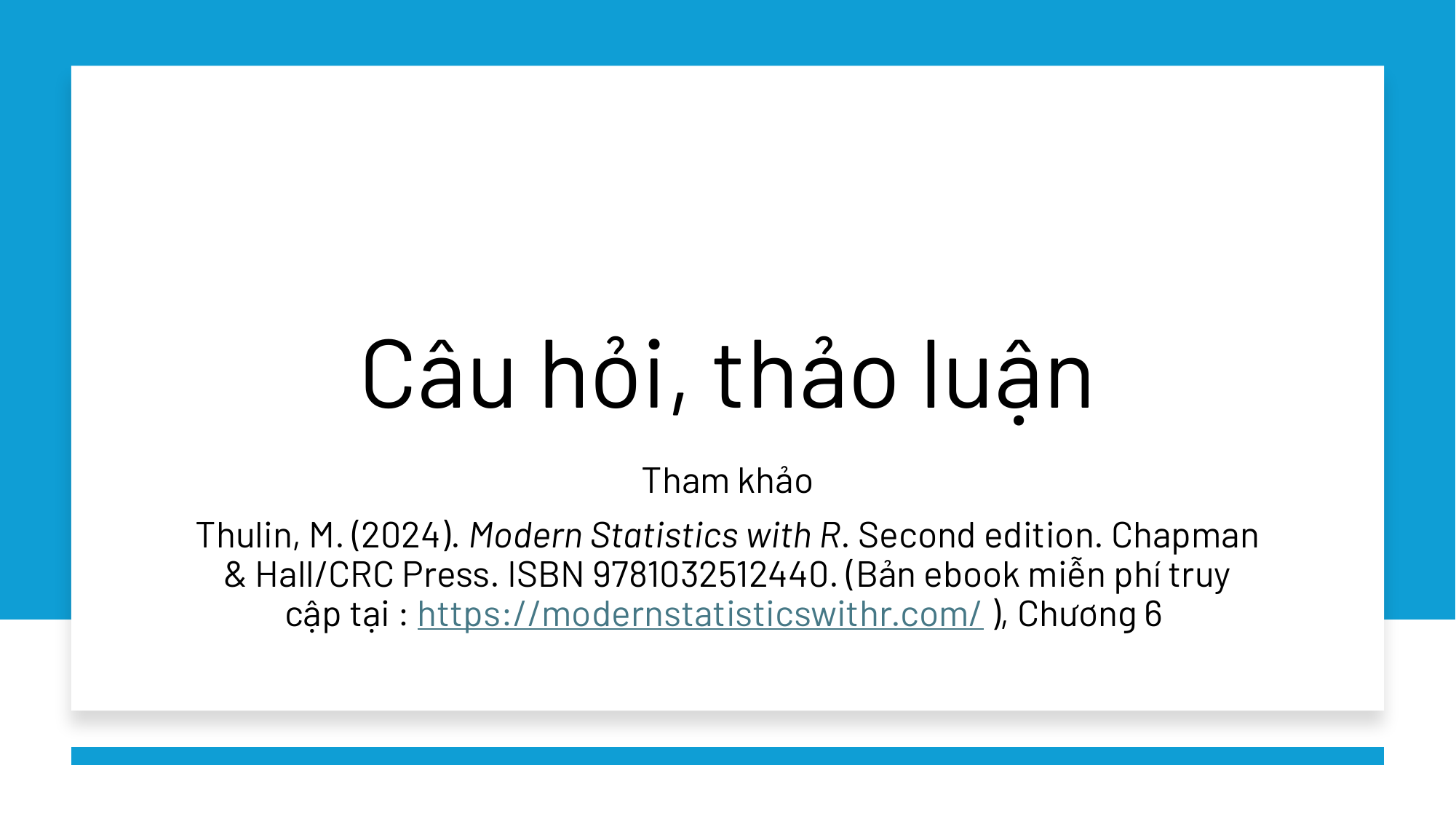

# Câu hỏi, thảo luận
Tham khảo
Thulin, M. (2024). Modern Statistics with R. Second edition. Chapman & Hall/CRC Press. ISBN 9781032512440. (Bản ebook miễn phí truy cập tại : https://modernstatisticswithr.com/ ), Chương 6